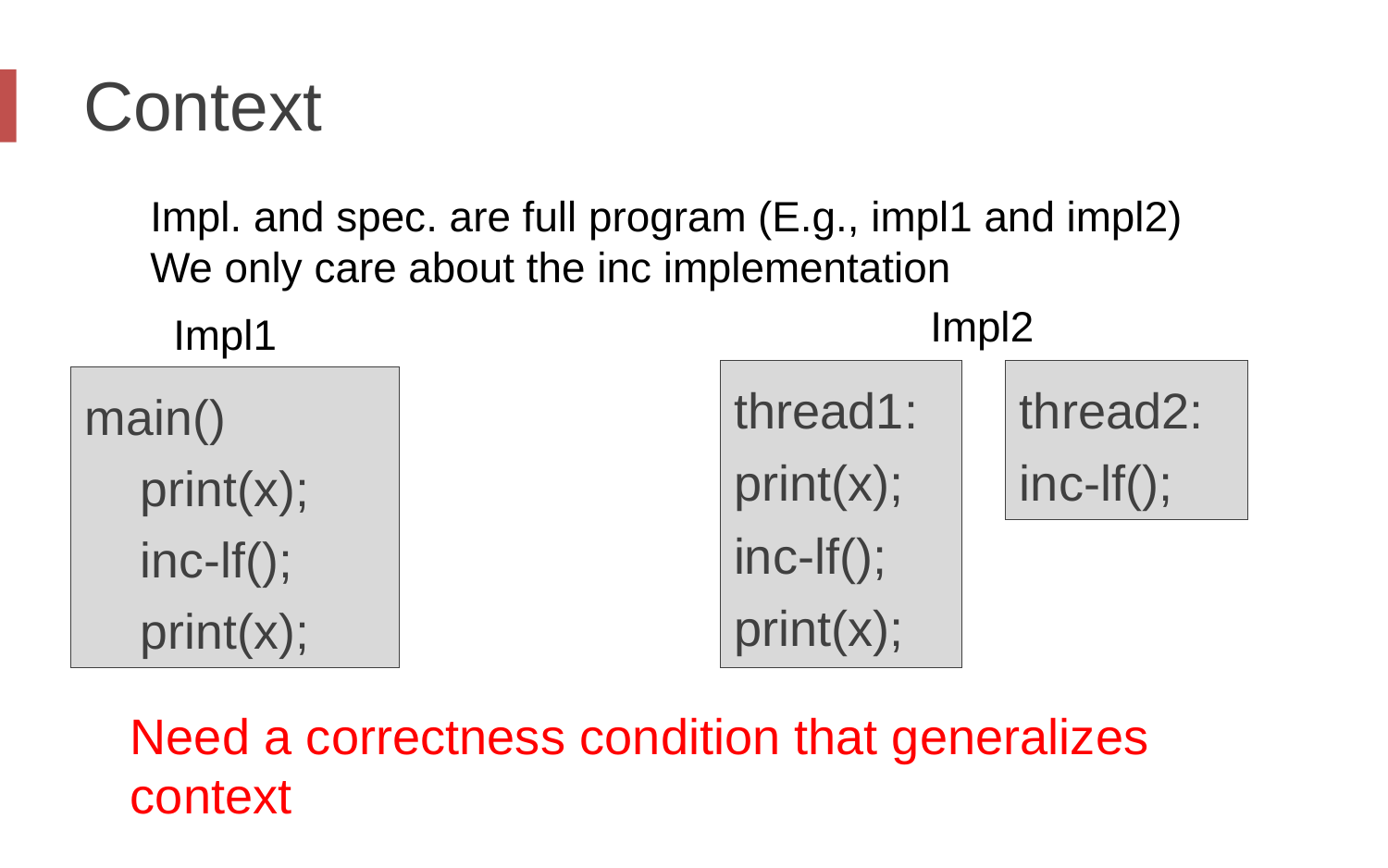

# Context
Impl. and spec. are full program (E.g., impl1 and impl2)
We only care about the inc implementation
Impl2
Impl1
thread1:
print(x);
inc-lf();
print(x);
thread2:
inc-lf();
main()
    print(x);
    inc-lf();
    print(x);
Need a correctness condition that generalizes context